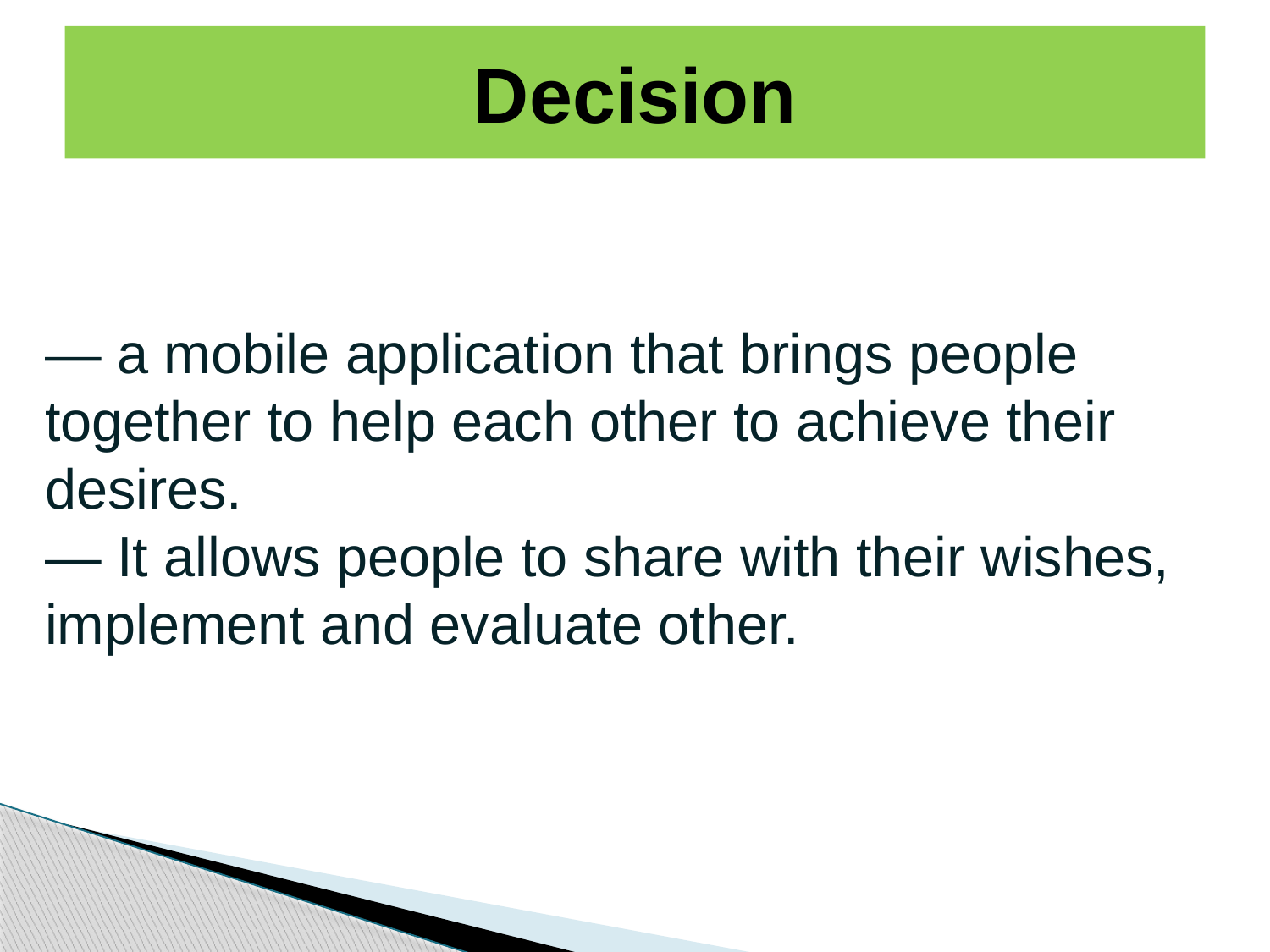

Decision

— a mobile application that brings people together to help each other to achieve their desires.
— It allows people to share with their wishes, implement and evaluate other.